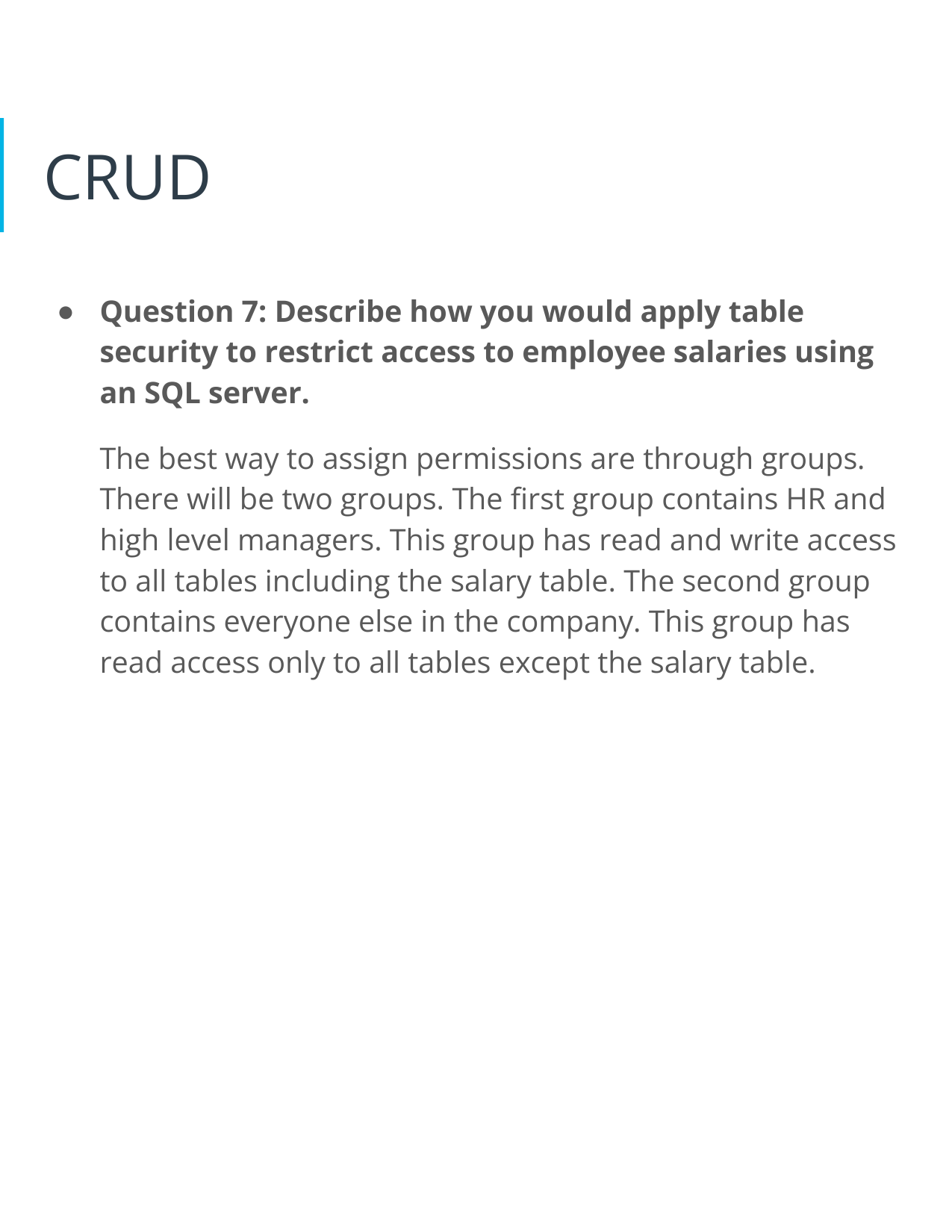

# CRUD
Question 7: Describe how you would apply table security to restrict access to employee salaries using an SQL server.
The best way to assign permissions are through groups. There will be two groups. The first group contains HR and high level managers. This group has read and write access to all tables including the salary table. The second group contains everyone else in the company. This group has read access only to all tables except the salary table.